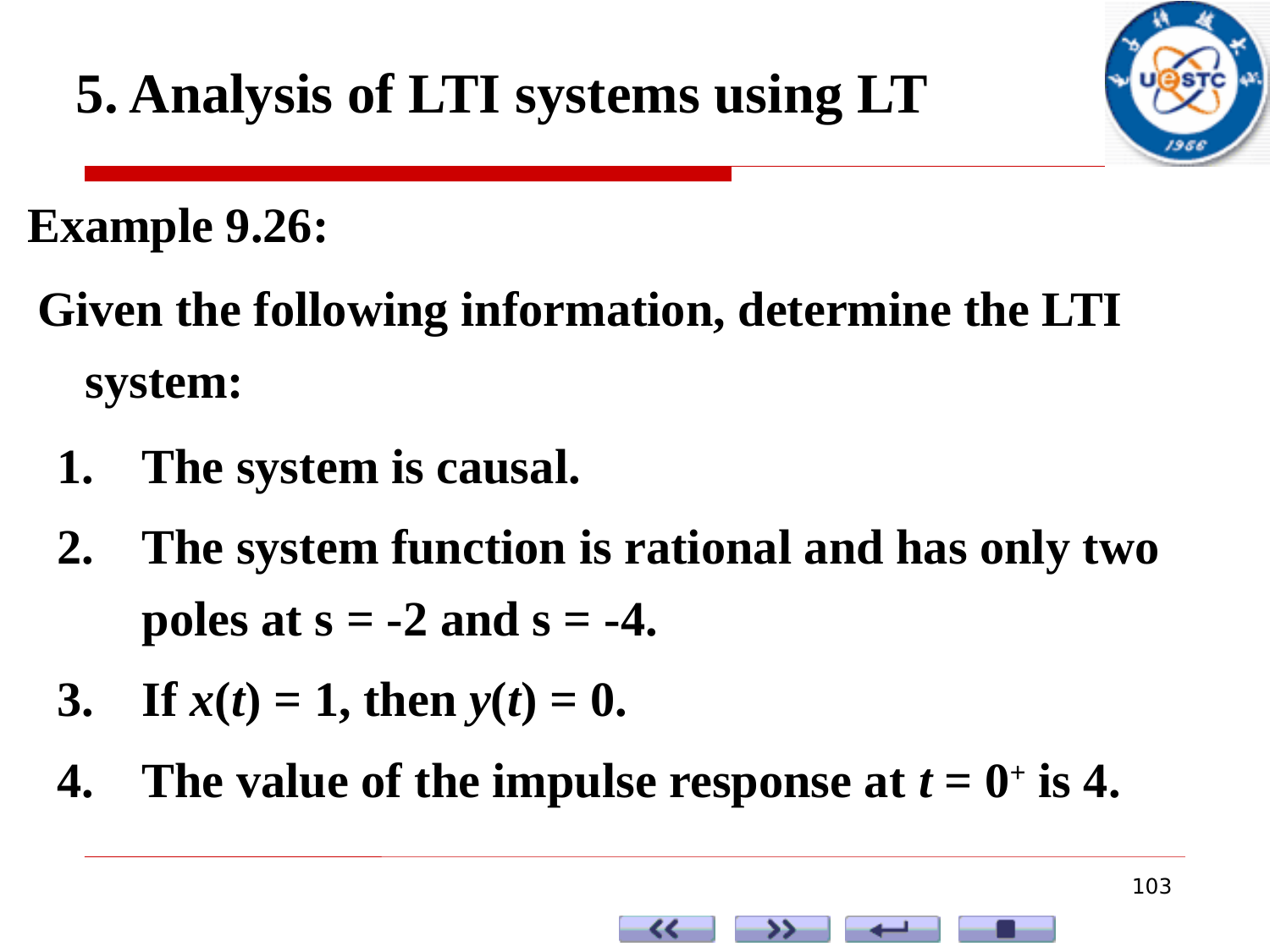

5. Analysis of LTI systems using LT
Example 9.26:
Given the following information, determine the LTI system:
The system is causal.
The system function is rational and has only two poles at s = -2 and s = -4.
If x(t) = 1, then y(t) = 0.
The value of the impulse response at t = 0+ is 4.
103